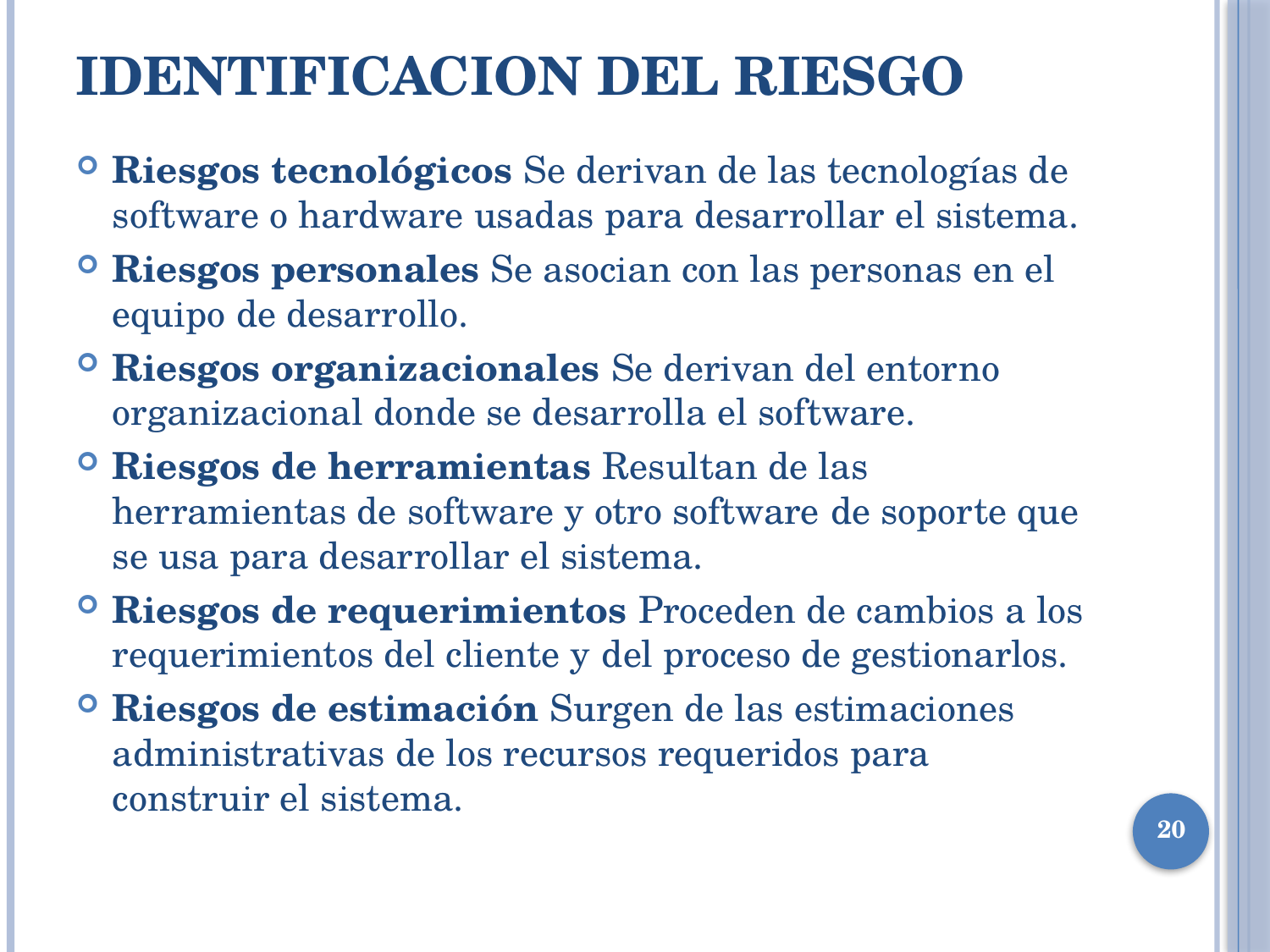

# Identificacion del riesgo
Riesgos tecnológicos Se derivan de las tecnologías de software o hardware usadas para desarrollar el sistema.
Riesgos personales Se asocian con las personas en el equipo de desarrollo.
Riesgos organizacionales Se derivan del entorno organizacional donde se desarrolla el software.
Riesgos de herramientas Resultan de las herramientas de software y otro software de soporte que se usa para desarrollar el sistema.
Riesgos de requerimientos Proceden de cambios a los requerimientos del cliente y del proceso de gestionarlos.
Riesgos de estimación Surgen de las estimaciones administrativas de los recursos requeridos para construir el sistema.
20